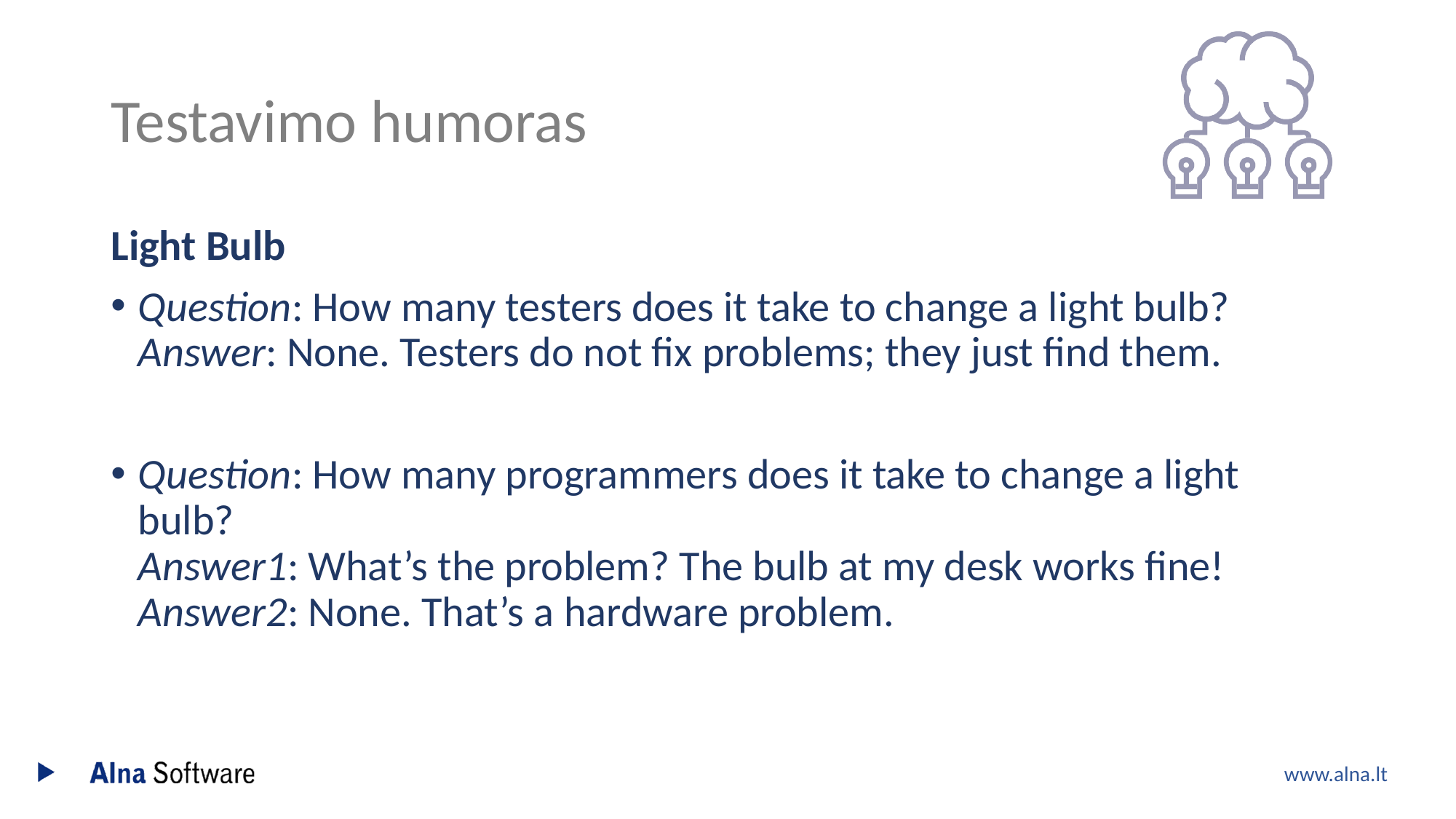

# Testavimo humoras
Light Bulb
Question: How many testers does it take to change a light bulb?
Answer: None. Testers do not fix problems; they just find them.

Question: How many programmers does it take to change a light bulb?
Answer1: What’s the problem? The bulb at my desk works fine!
Answer2: None. That’s a hardware problem.